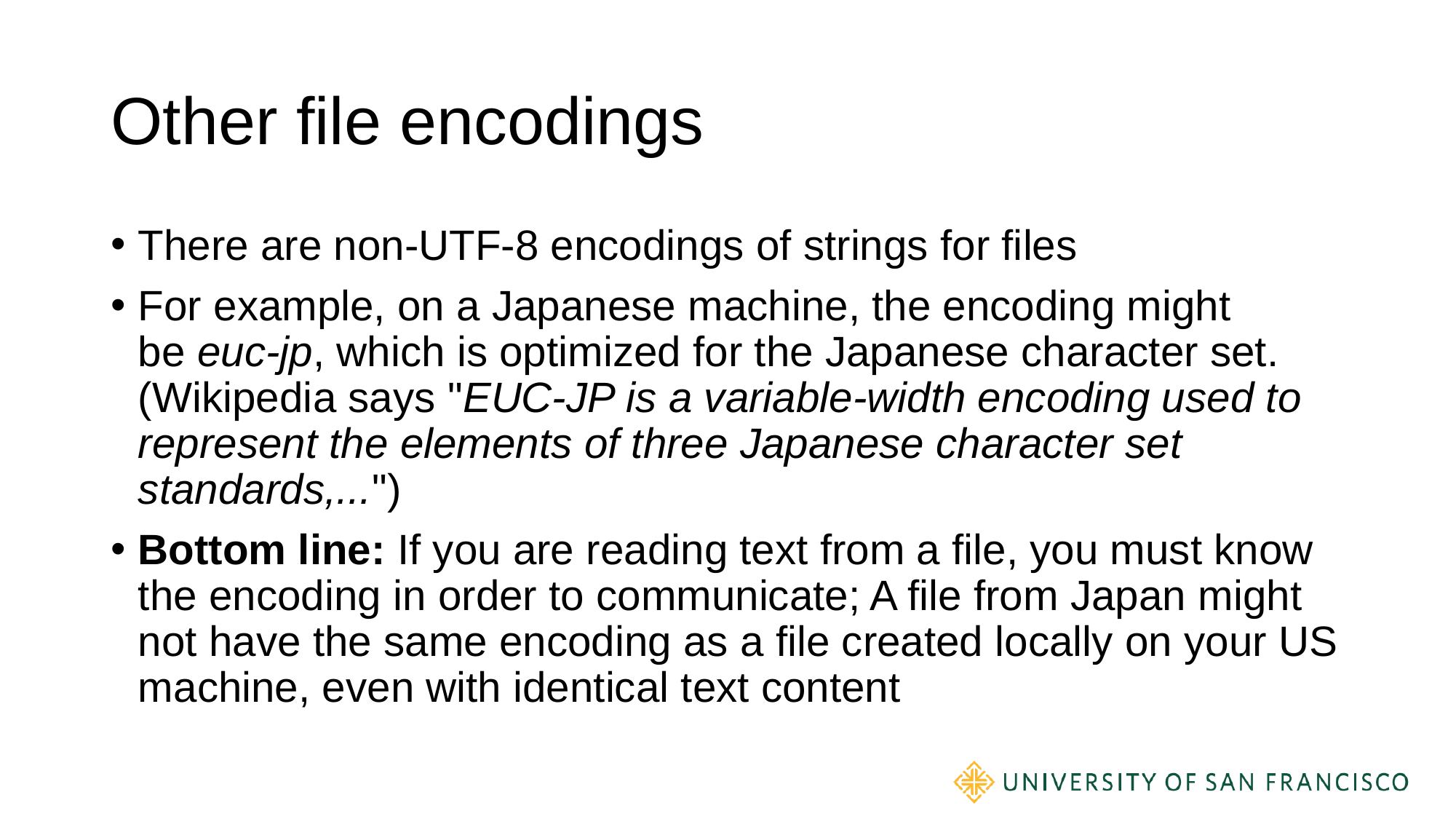

# Other file encodings
There are non-UTF-8 encodings of strings for files
For example, on a Japanese machine, the encoding might be euc-jp, which is optimized for the Japanese character set. (Wikipedia says "EUC-JP is a variable-width encoding used to represent the elements of three Japanese character set standards,...")
Bottom line: If you are reading text from a file, you must know the encoding in order to communicate; A file from Japan might not have the same encoding as a file created locally on your US machine, even with identical text content